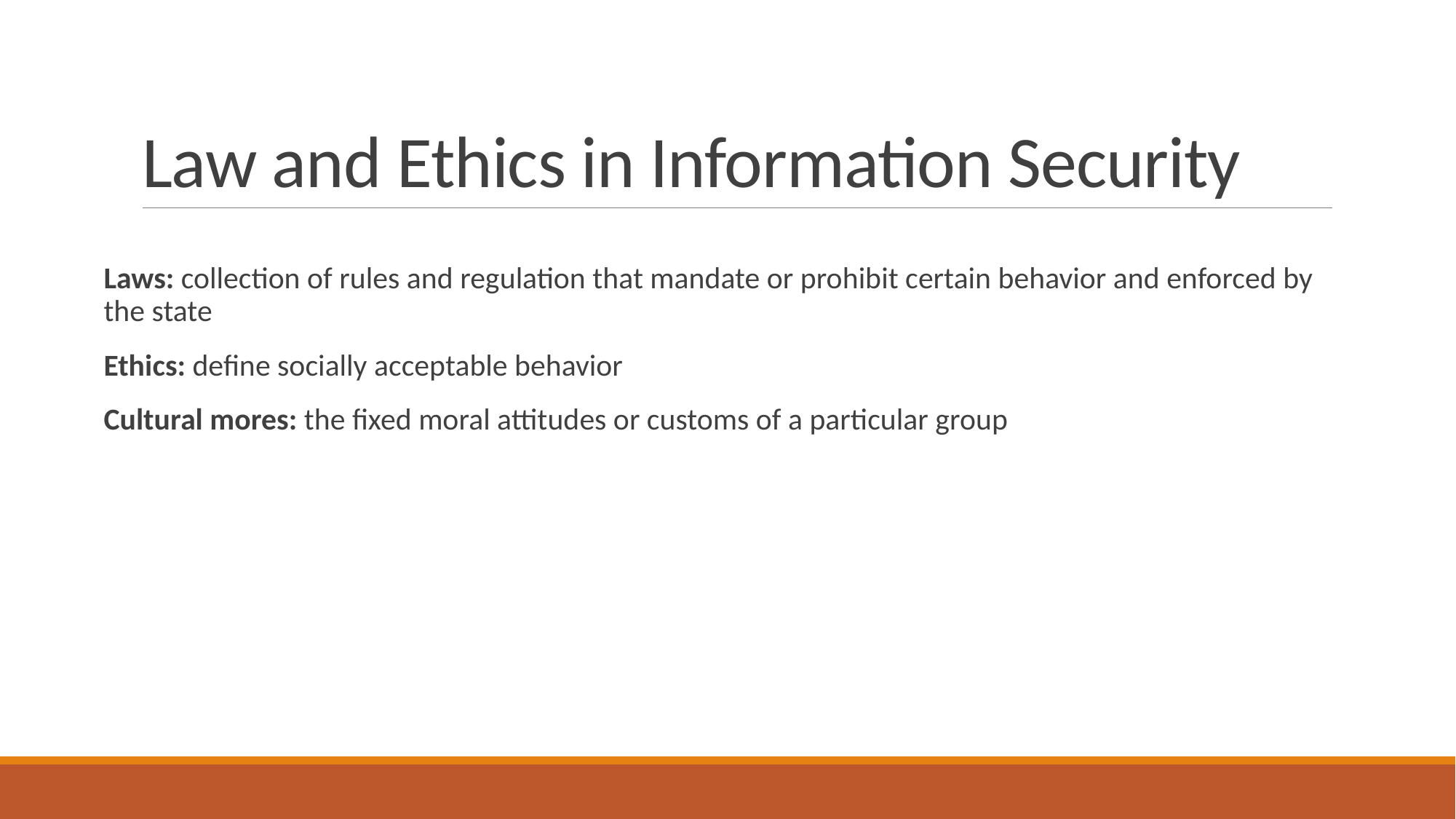

# Law and Ethics in Information Security
Laws: collection of rules and regulation that mandate or prohibit certain behavior and enforced by the state
Ethics: define socially acceptable behavior
Cultural mores: the fixed moral attitudes or customs of a particular group